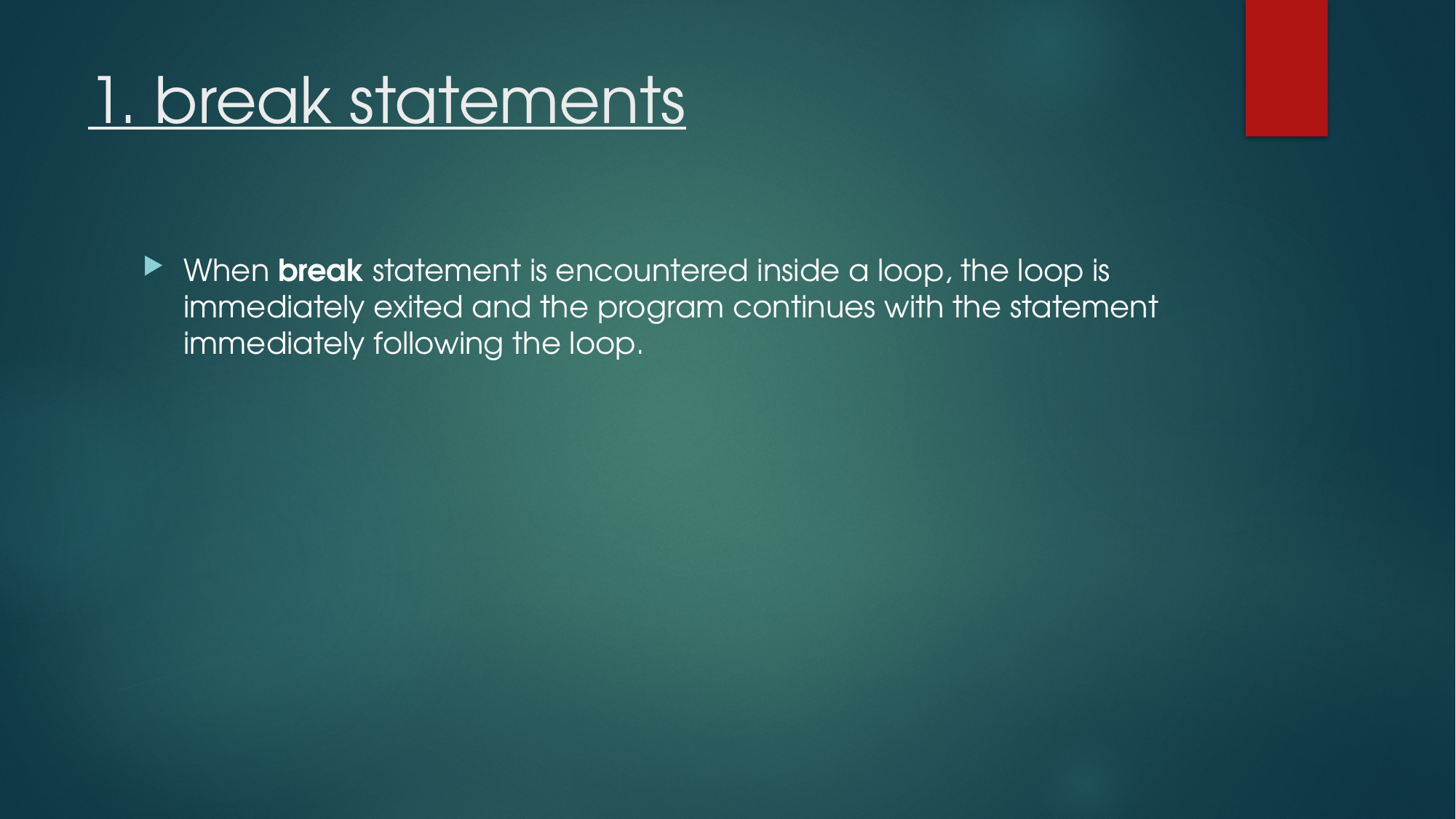

# 1. break statements
When break statement is encountered inside a loop, the loop is immediately exited and the program continues with the statement immediately following the loop.